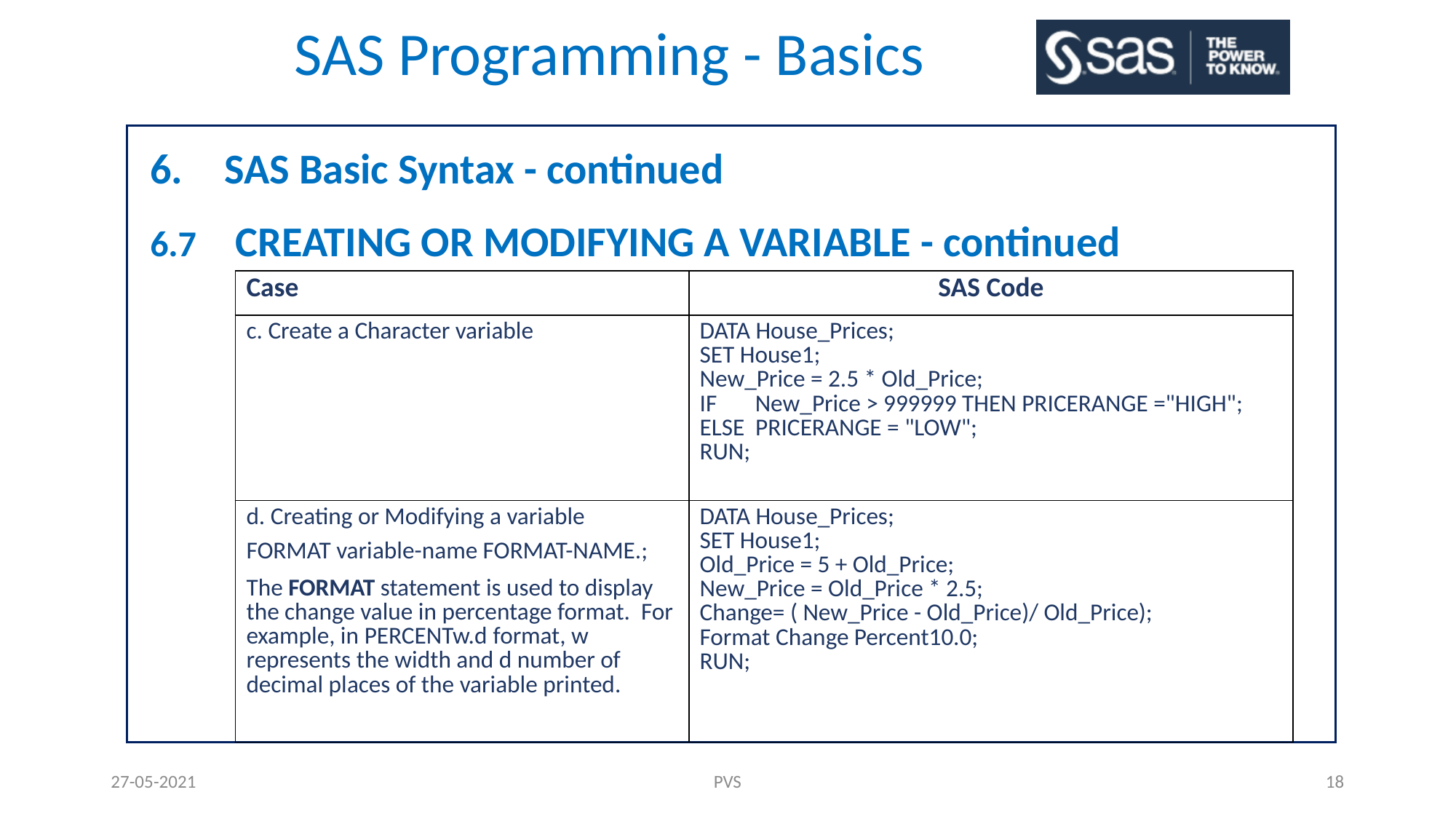

# SAS Programming - Basics

6.  	 SAS Basic Syntax - continued
6.7		CREATING OR MODIFYING A VARIABLE - continued
| Case | SAS Code |
| --- | --- |
| c. Create a Character variable | DATA House\_Prices; SET House1; New\_Price = 2.5 \* Old\_Price; IF New\_Price > 999999 THEN PRICERANGE ="HIGH"; ELSE PRICERANGE = "LOW"; RUN; |
| d. Creating or Modifying a variable FORMAT variable-name FORMAT-NAME.; The FORMAT statement is used to display the change value in percentage format. For example, in PERCENTw.d format, w represents the width and d number of decimal places of the variable printed. | DATA House\_Prices; SET House1; Old\_Price = 5 + Old\_Price; New\_Price = Old\_Price \* 2.5; Change= ( New\_Price - Old\_Price)/ Old\_Price); Format Change Percent10.0; RUN; |

27-05-2021
PVS
18